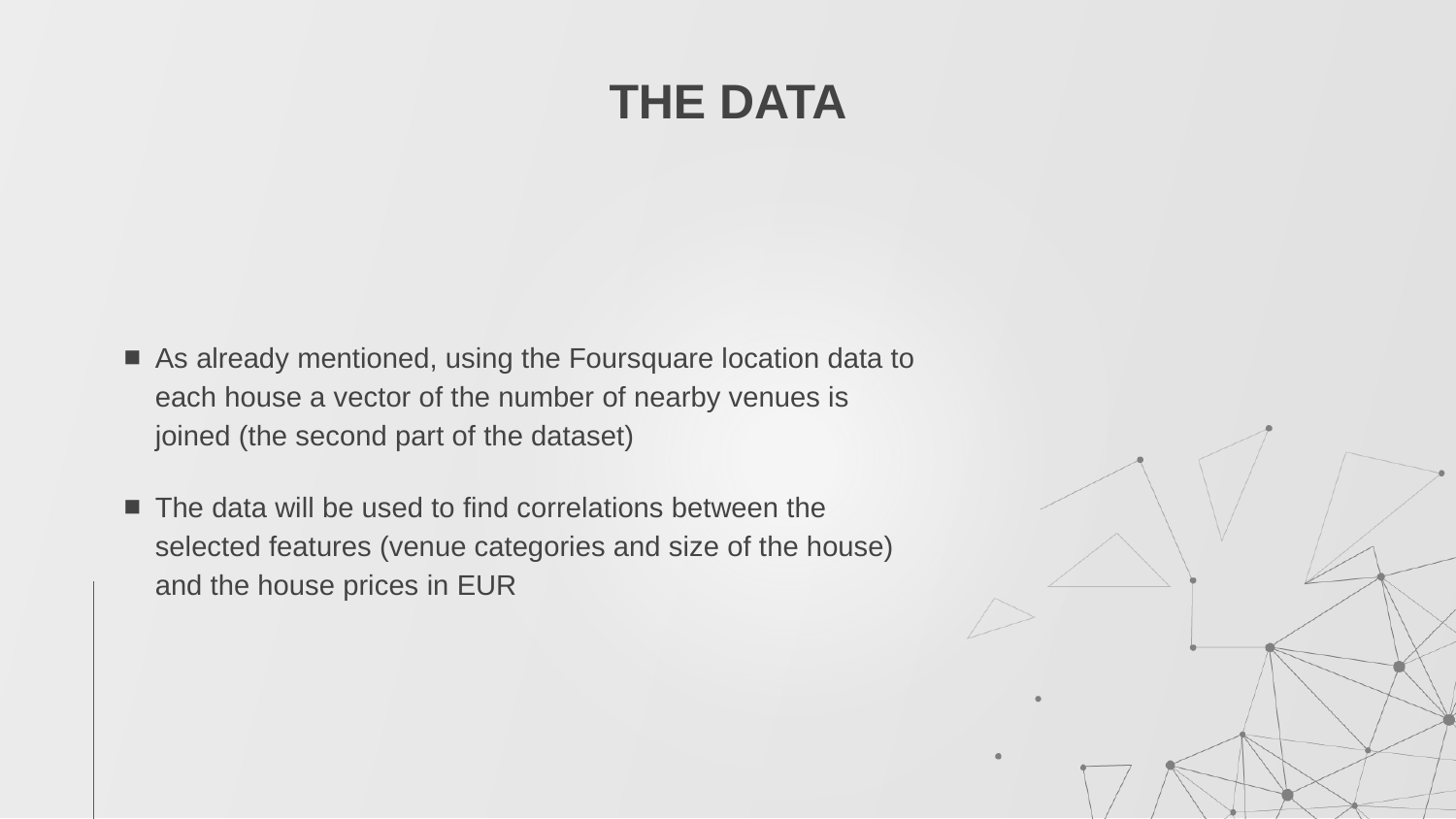

# THE DATA

As already mentioned, using the Foursquare location data to each house a vector of the number of nearby venues is joined (the second part of the dataset)
The data will be used to find correlations between the selected features (venue categories and size of the house) and the house prices in EUR